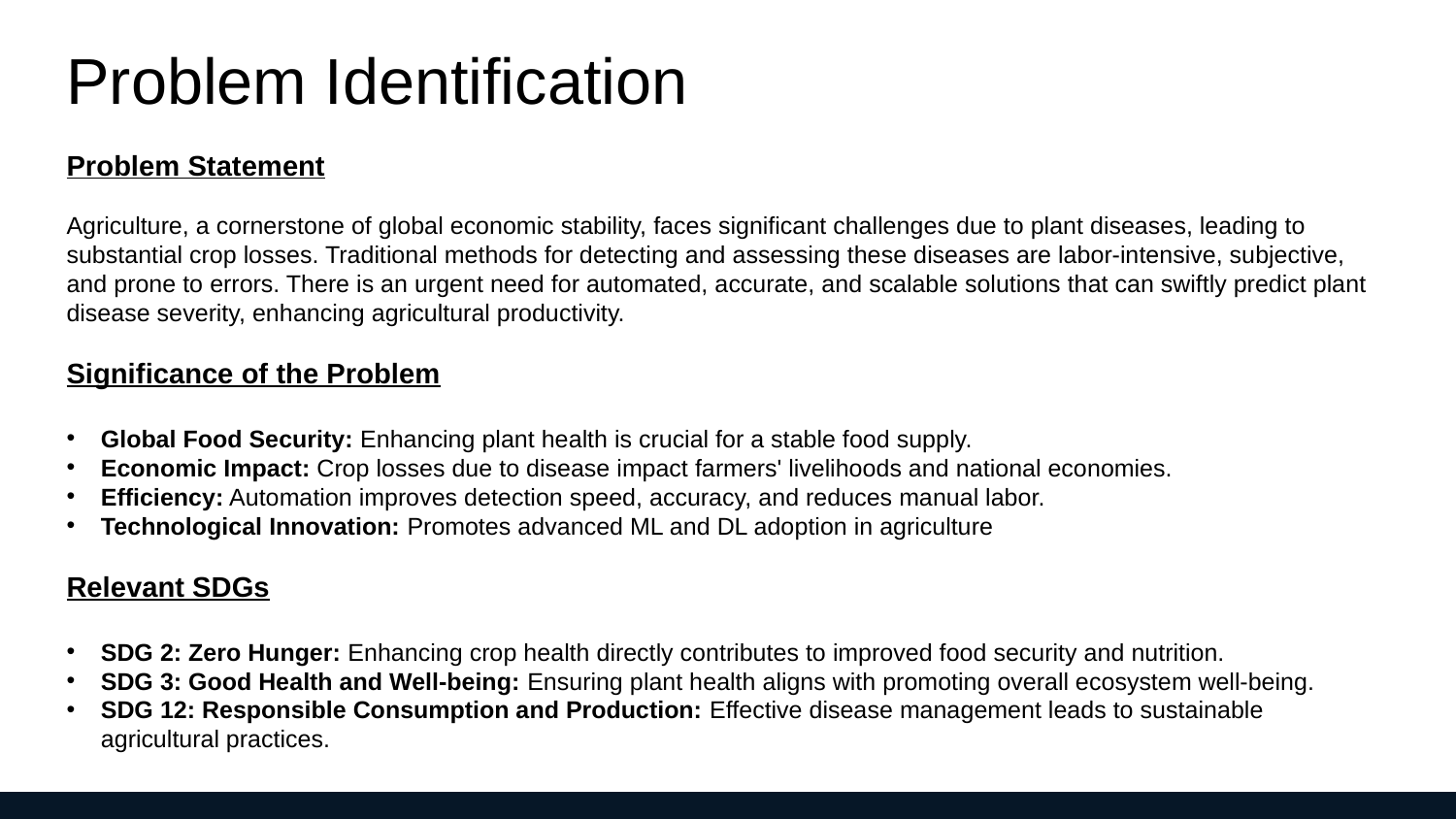

Problem Identification
Problem Statement

Agriculture, a cornerstone of global economic stability, faces significant challenges due to plant diseases, leading to substantial crop losses. Traditional methods for detecting and assessing these diseases are labor-intensive, subjective, and prone to errors. There is an urgent need for automated, accurate, and scalable solutions that can swiftly predict plant disease severity, enhancing agricultural productivity.

Significance of the Problem

Global Food Security: Enhancing plant health is crucial for a stable food supply.
Economic Impact: Crop losses due to disease impact farmers' livelihoods and national economies.
Efficiency: Automation improves detection speed, accuracy, and reduces manual labor.
Technological Innovation: Promotes advanced ML and DL adoption in agriculture

Relevant SDGs

SDG 2: Zero Hunger: Enhancing crop health directly contributes to improved food security and nutrition.
SDG 3: Good Health and Well-being: Ensuring plant health aligns with promoting overall ecosystem well-being.
SDG 12: Responsible Consumption and Production: Effective disease management leads to sustainable agricultural practices.